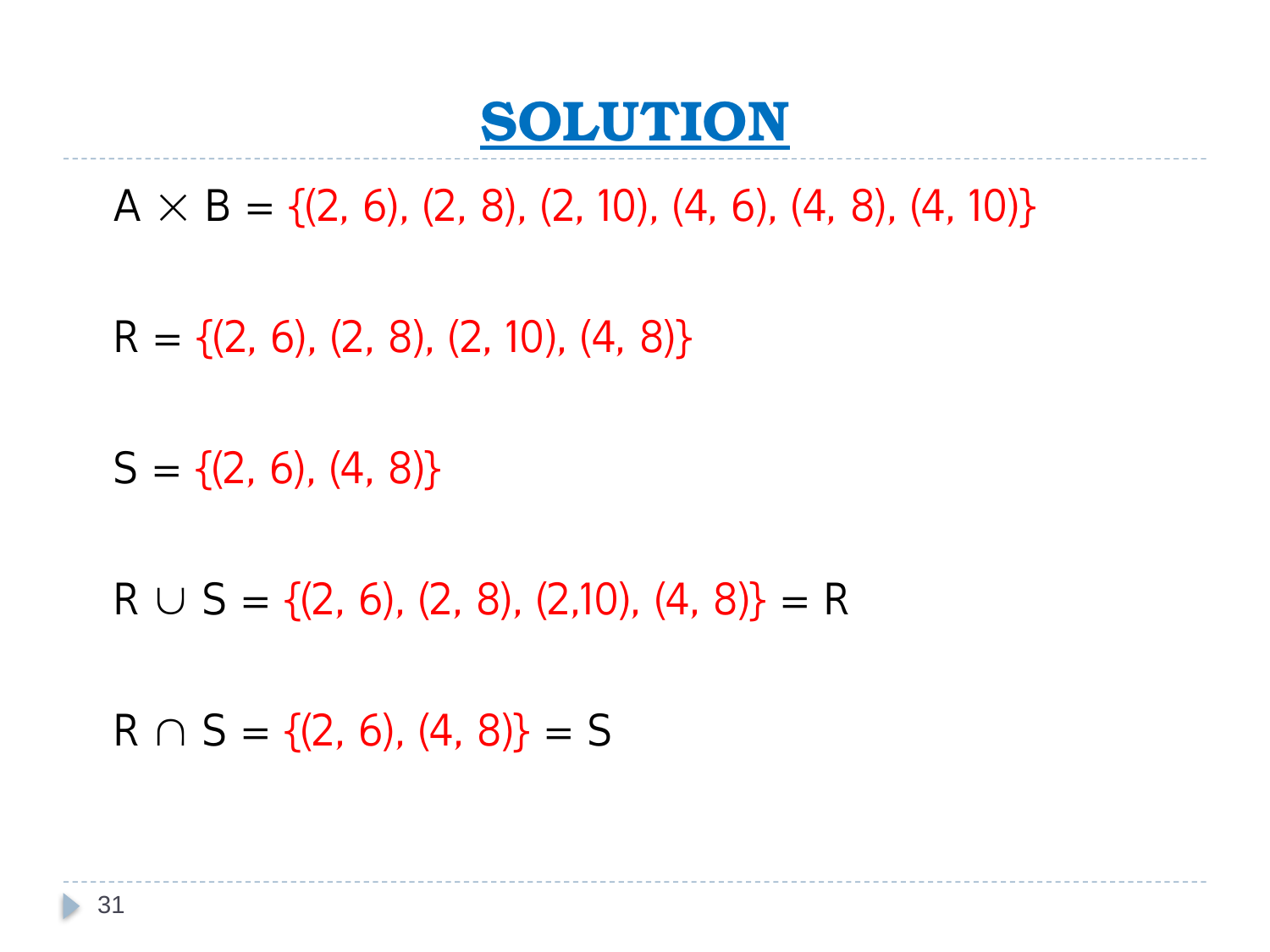

# SOLUTION
	A × B = {(2, 6), (2, 8), (2, 10), (4, 6), (4, 8), (4, 10)}

 	R = {(2, 6), (2, 8), (2, 10), (4, 8)}

	S = {(2, 6), (4, 8)}

	R ∪ S = {(2, 6), (2, 8), (2,10), (4, 8)} = R

	R ∩ S = {(2, 6), (4, 8)} = S
31